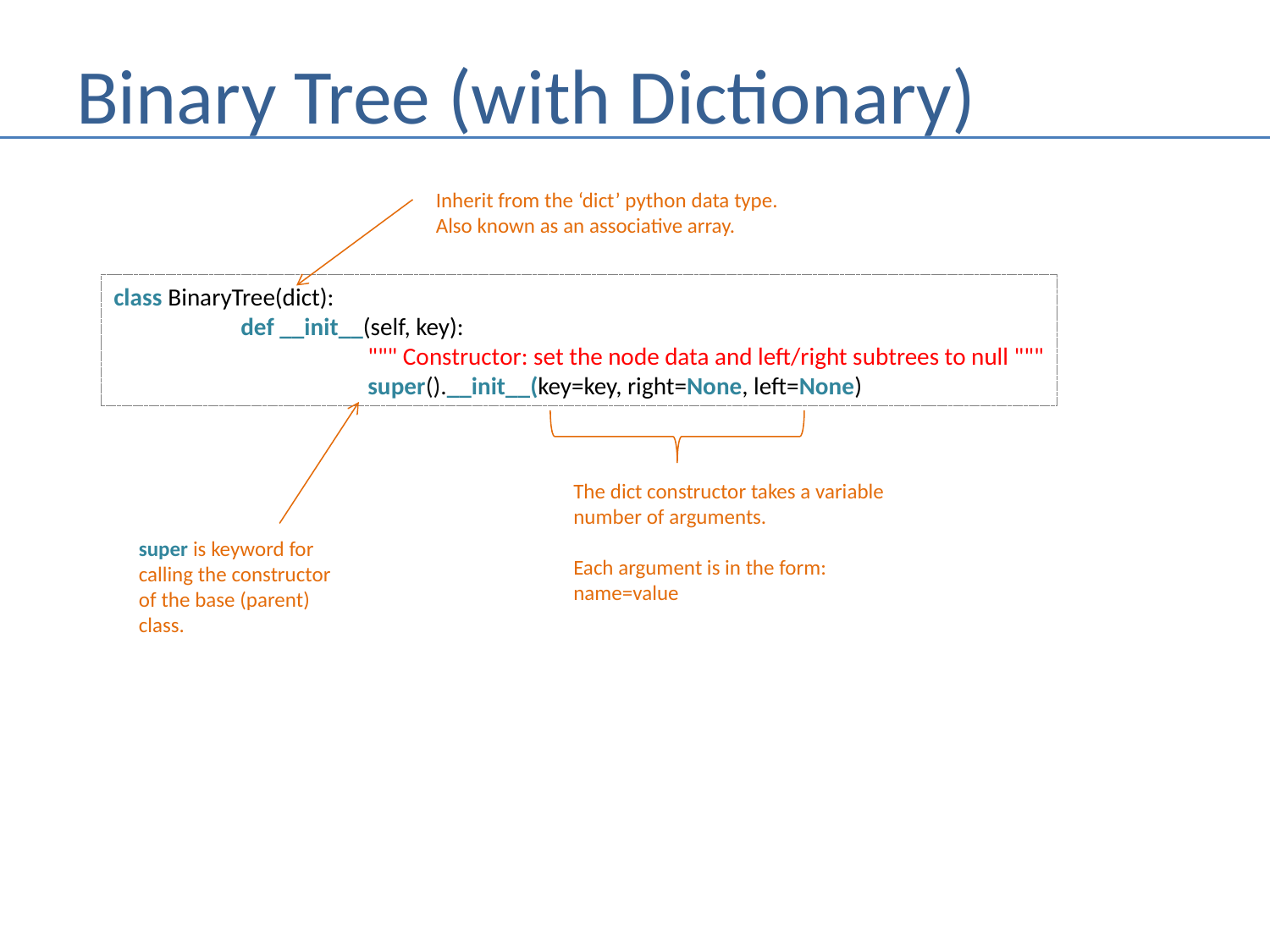

# Binary Tree (with Dictionary)
Inherit from the ‘dict’ python data type.
Also known as an associative array.
class BinaryTree(dict):
	def __init__(self, key):
		""" Constructor: set the node data and left/right subtrees to null """
		super().__init__(key=key, right=None, left=None)

The dict constructor takes a variable number of arguments.

Each argument is in the form: name=value
super is keyword for calling the constructor of the base (parent) class.